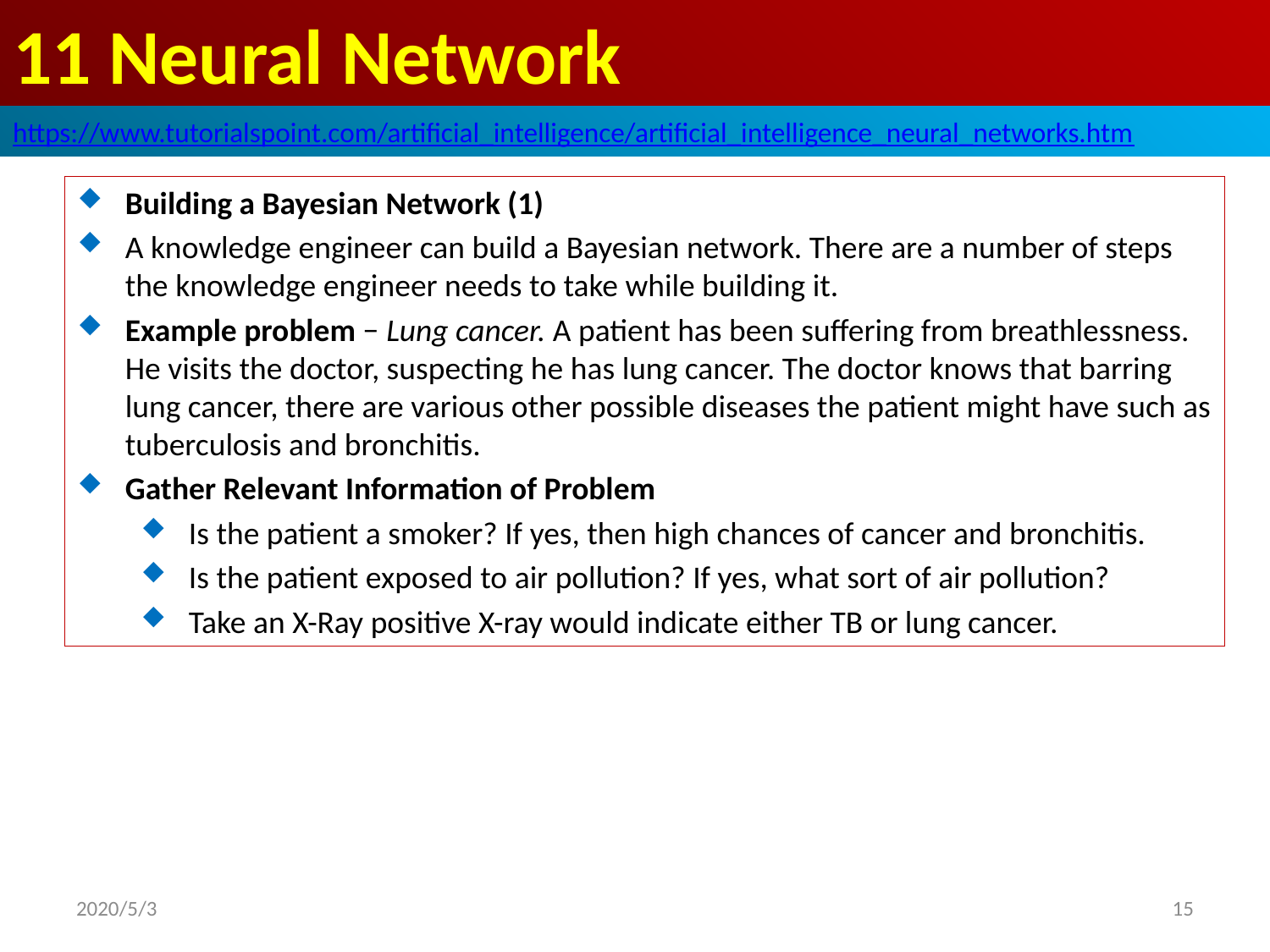

# 11 Neural Network
https://www.tutorialspoint.com/artificial_intelligence/artificial_intelligence_neural_networks.htm
Building a Bayesian Network (1)
A knowledge engineer can build a Bayesian network. There are a number of steps the knowledge engineer needs to take while building it.
Example problem − Lung cancer. A patient has been suffering from breathlessness. He visits the doctor, suspecting he has lung cancer. The doctor knows that barring lung cancer, there are various other possible diseases the patient might have such as tuberculosis and bronchitis.
Gather Relevant Information of Problem
Is the patient a smoker? If yes, then high chances of cancer and bronchitis.
Is the patient exposed to air pollution? If yes, what sort of air pollution?
Take an X-Ray positive X-ray would indicate either TB or lung cancer.
2020/5/3
15